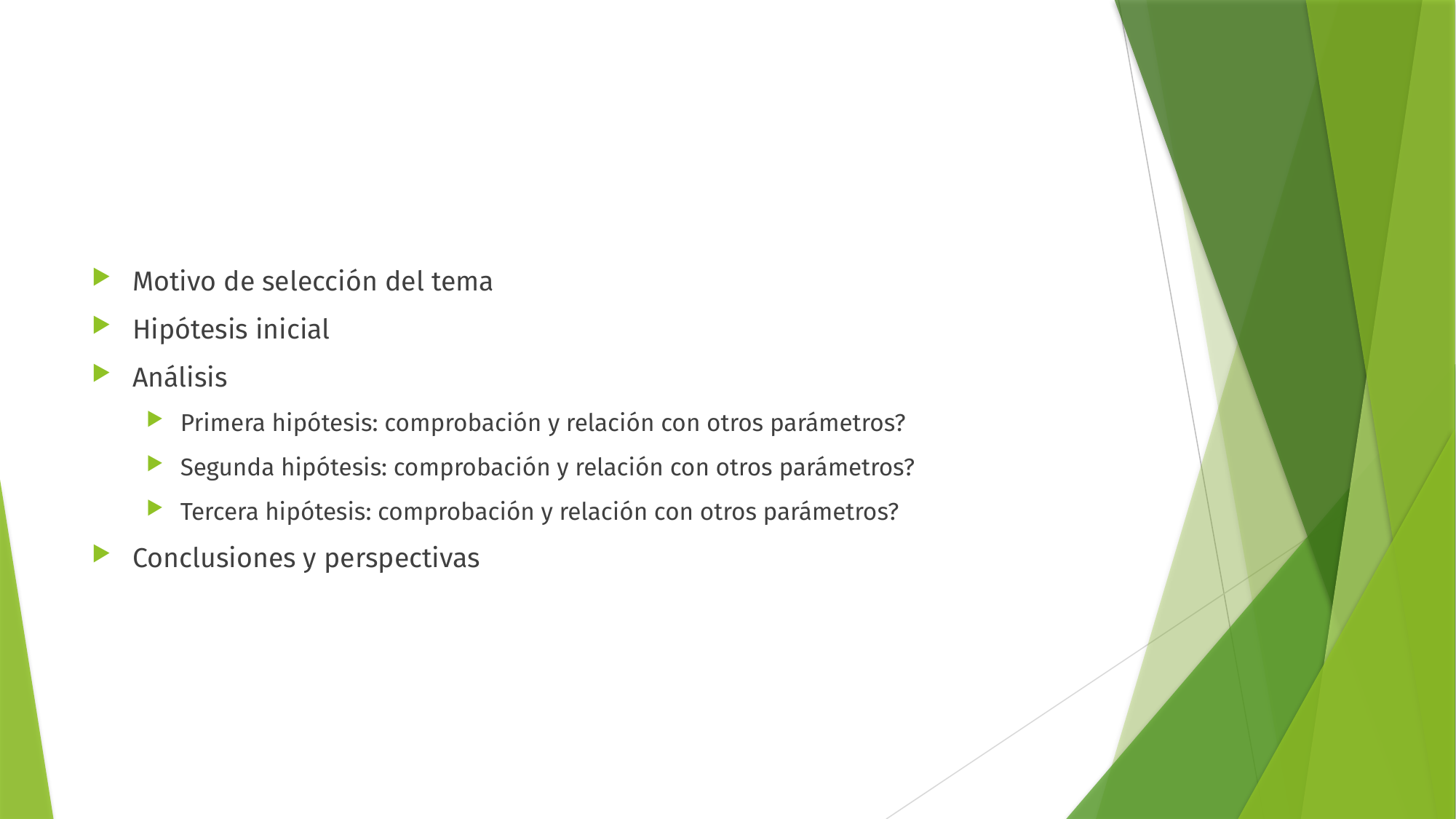

Motivo de selección del tema
Hipótesis inicial
Análisis
Primera hipótesis: comprobación y relación con otros parámetros?
Segunda hipótesis: comprobación y relación con otros parámetros?
Tercera hipótesis: comprobación y relación con otros parámetros?
Conclusiones y perspectivas